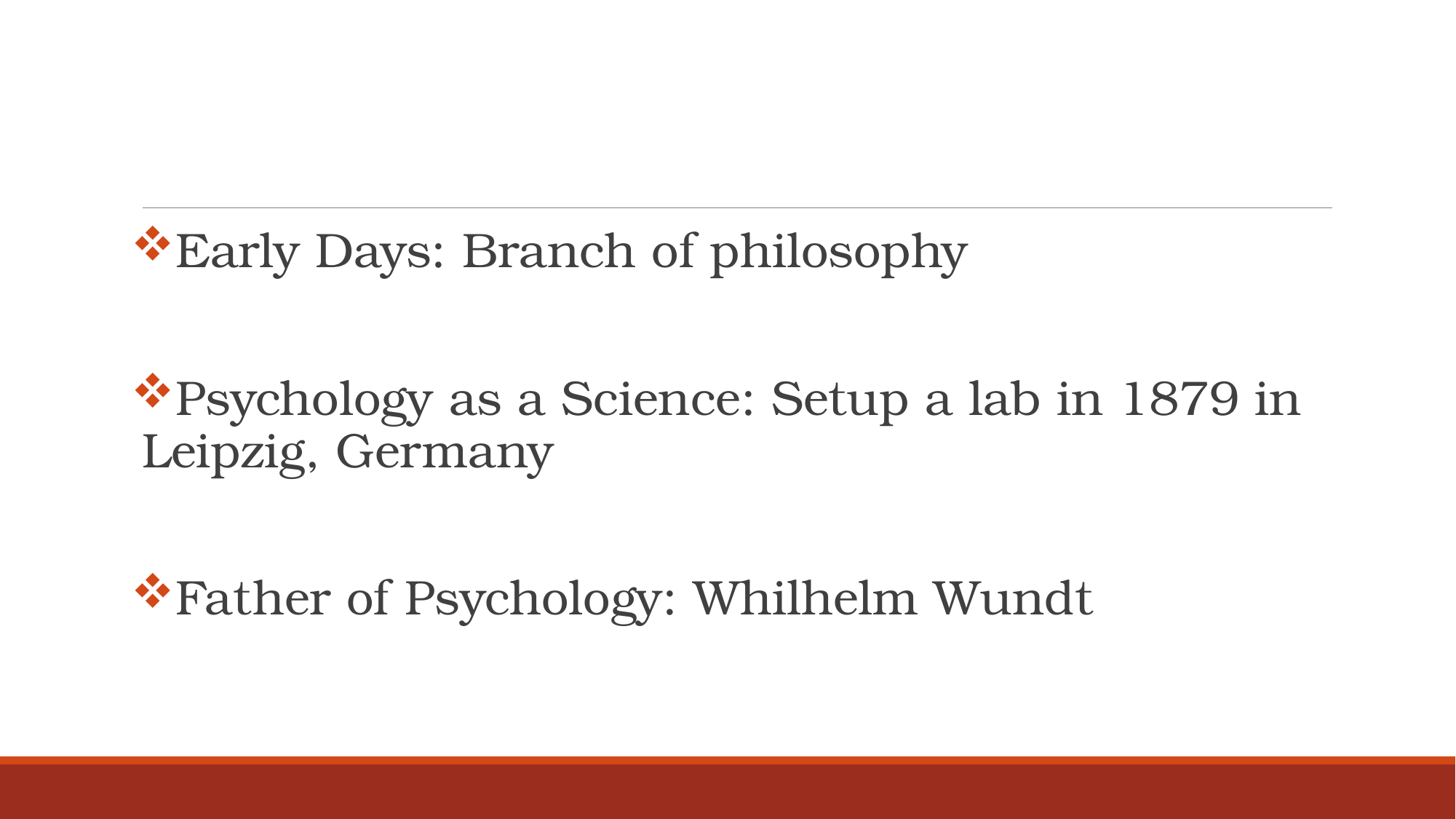

Early Days: Branch of philosophy

Psychology as a Science: Setup a lab in 1879 in Leipzig, Germany

Father of Psychology: Whilhelm Wundt